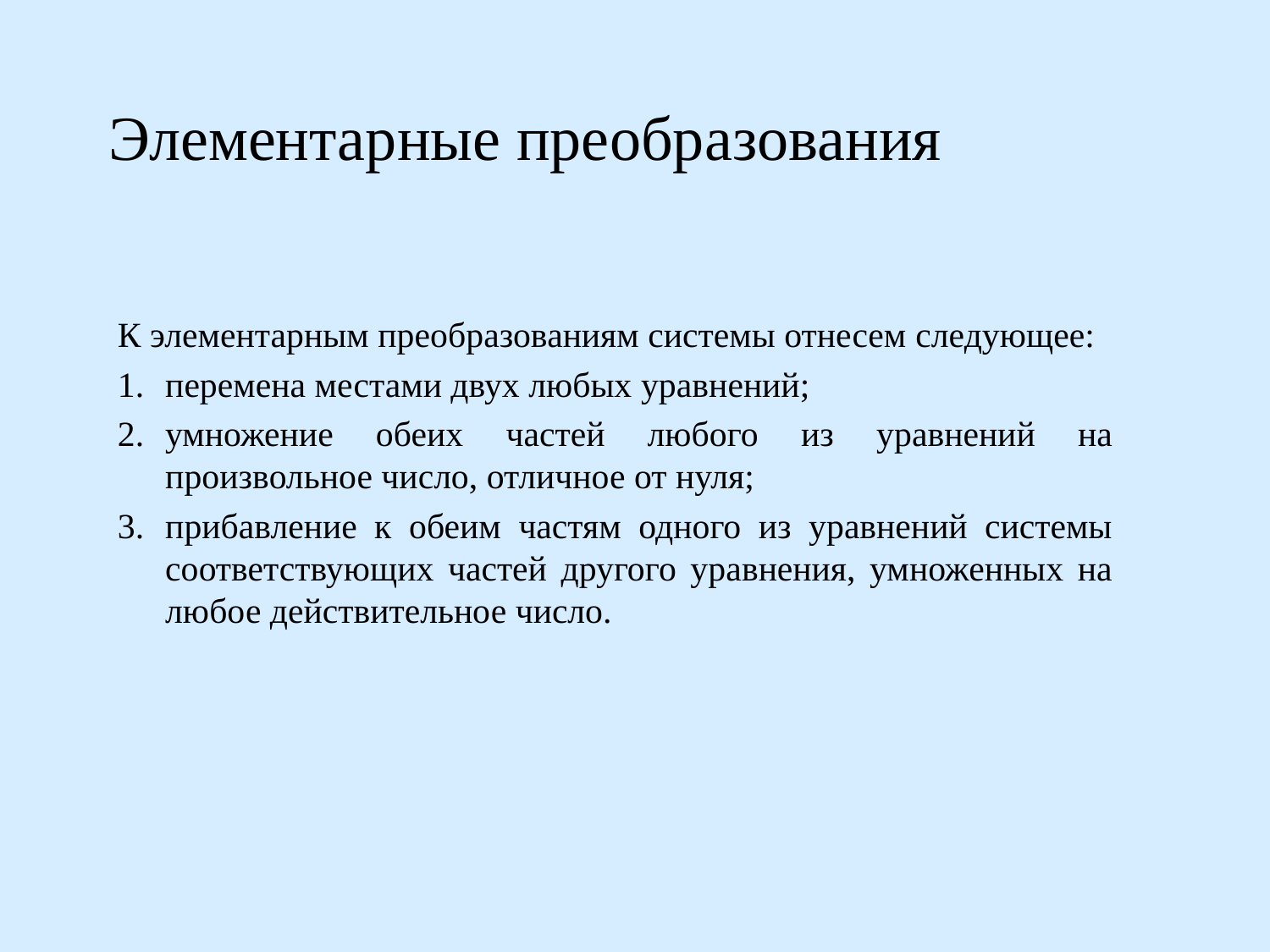

# Элементарные преобразования
К элементарным преобразованиям системы отнесем следующее:
перемена местами двух любых уравнений;
умножение обеих частей любого из уравнений на произвольное число, отличное от нуля;
прибавление к обеим частям одного из уравнений системы соответствующих частей другого уравнения, умноженных на любое действительное число.